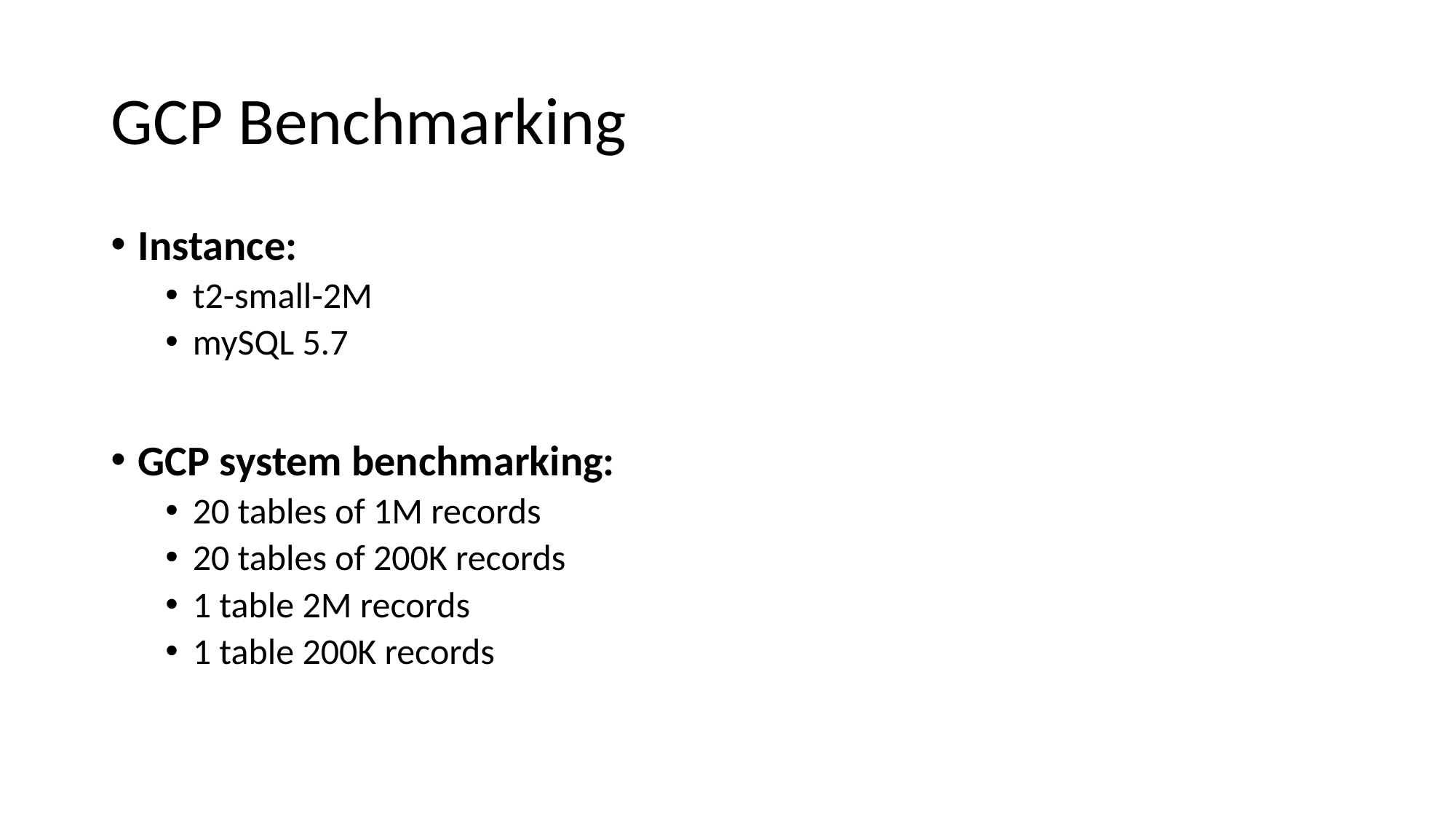

# GCP Benchmarking
Instance:
t2-small-2M
mySQL 5.7

GCP system benchmarking:
20 tables of 1M records
20 tables of 200K records
1 table 2M records
1 table 200K records